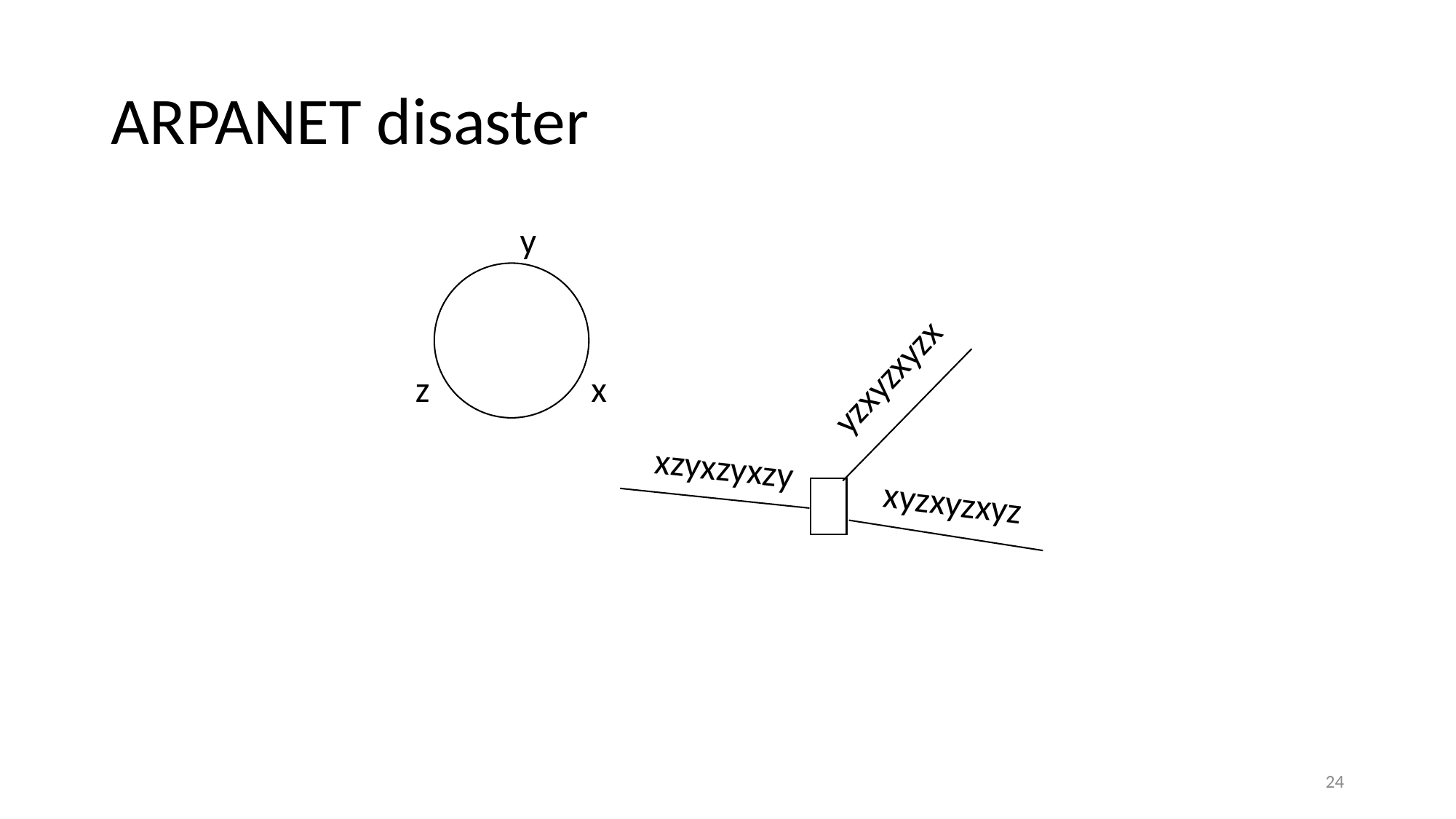

# ARPANET disaster
y

yzxyzxyzx

z
x
xzyxzyxzy
xyzxyzxyz

24